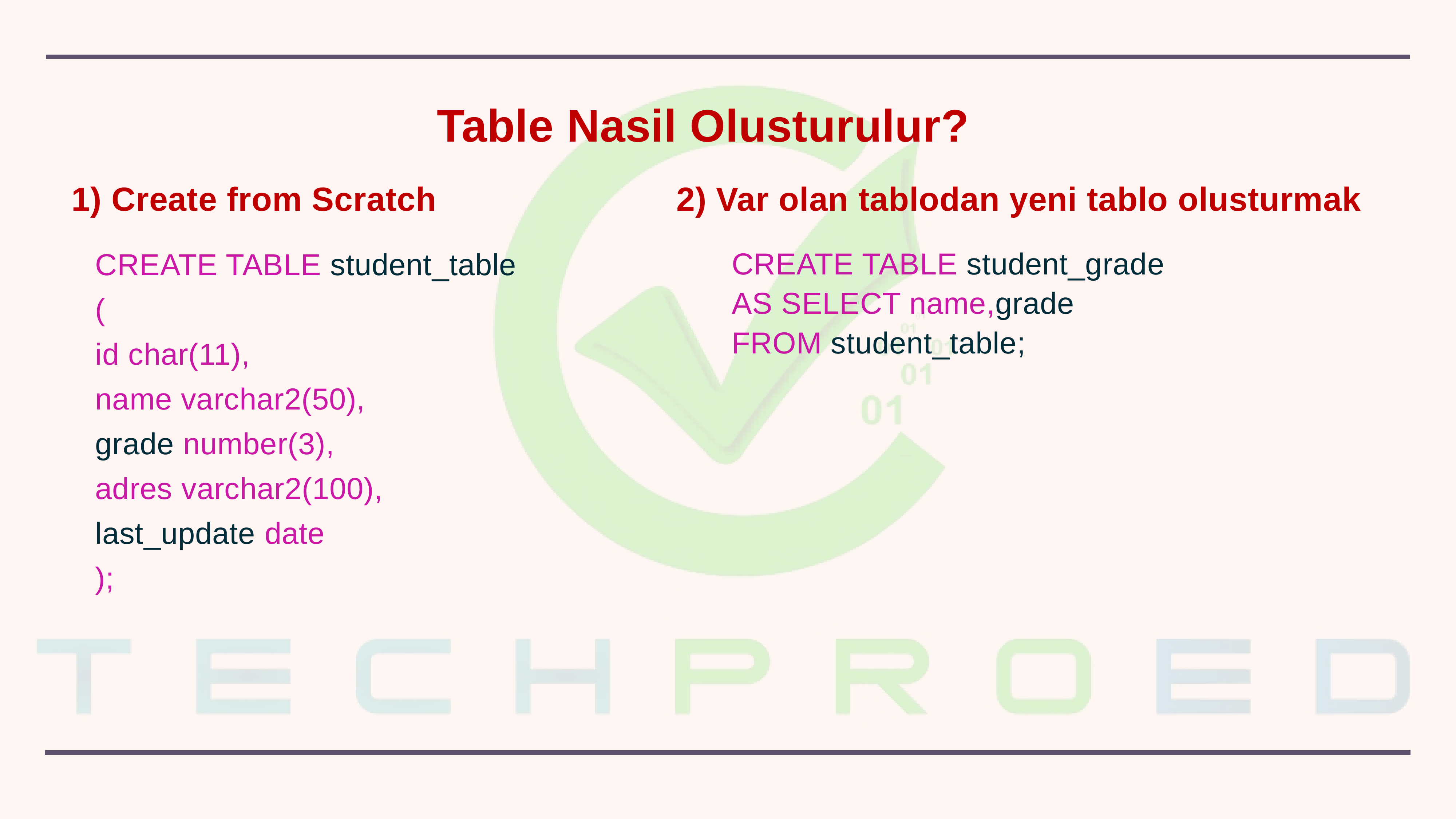

Table Nasil Olusturulur?
2) Var olan tablodan yeni tablo olusturmak
1) Create from Scratch
CREATE TABLE student_table
(
id char(11),
name varchar2(50),
grade number(3),
adres varchar2(100),
last_update date
);
CREATE TABLE student_grade
AS SELECT name,grade
FROM student_table;